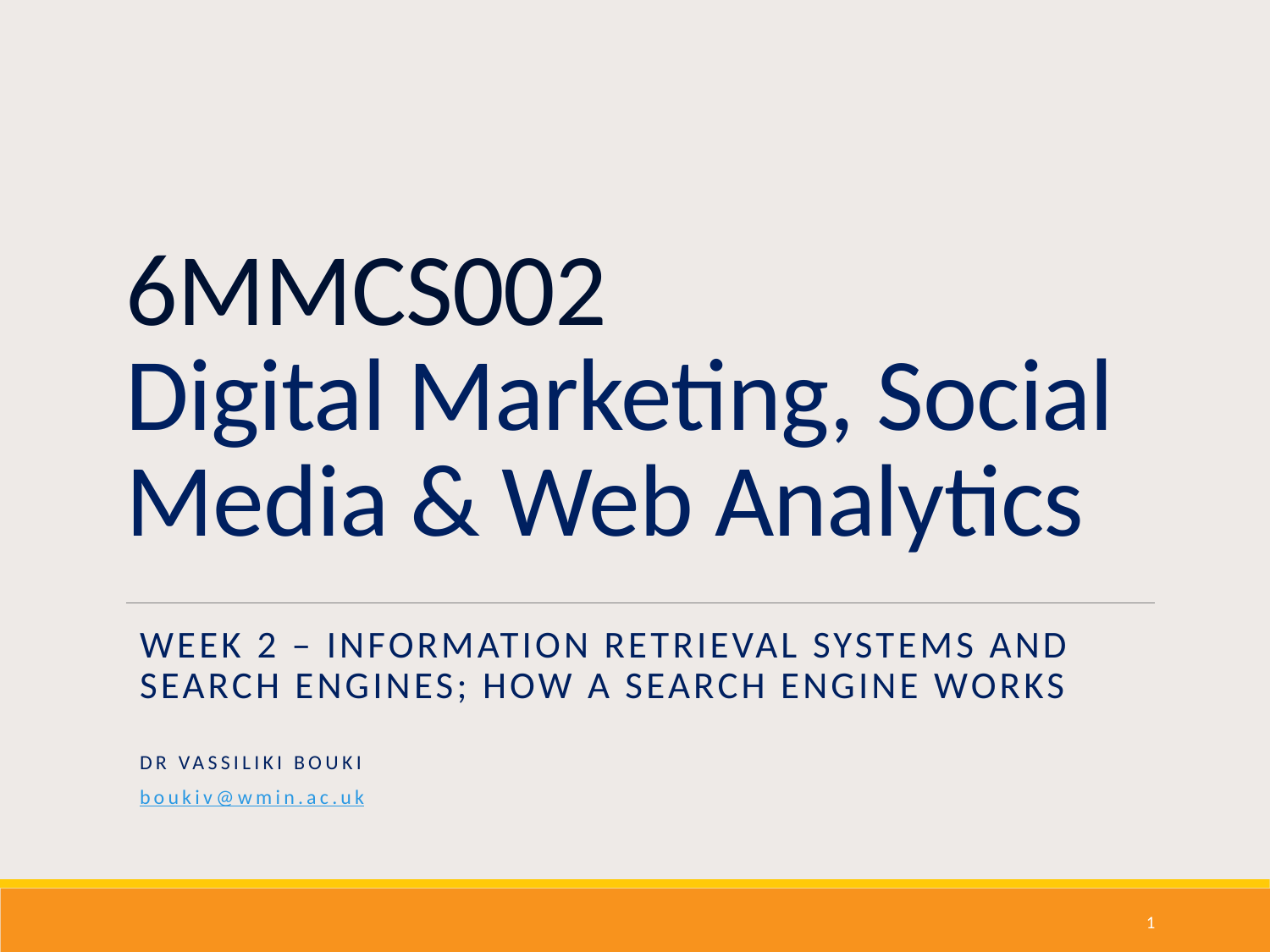

# 6MMCS002 Digital Marketing, Social Media & Web Analytics
Week 2 – Information Retrieval Systems and Search Engines; how a Search engine works

Dr Vassiliki Bouki
boukiv@wmin.ac.uk

1